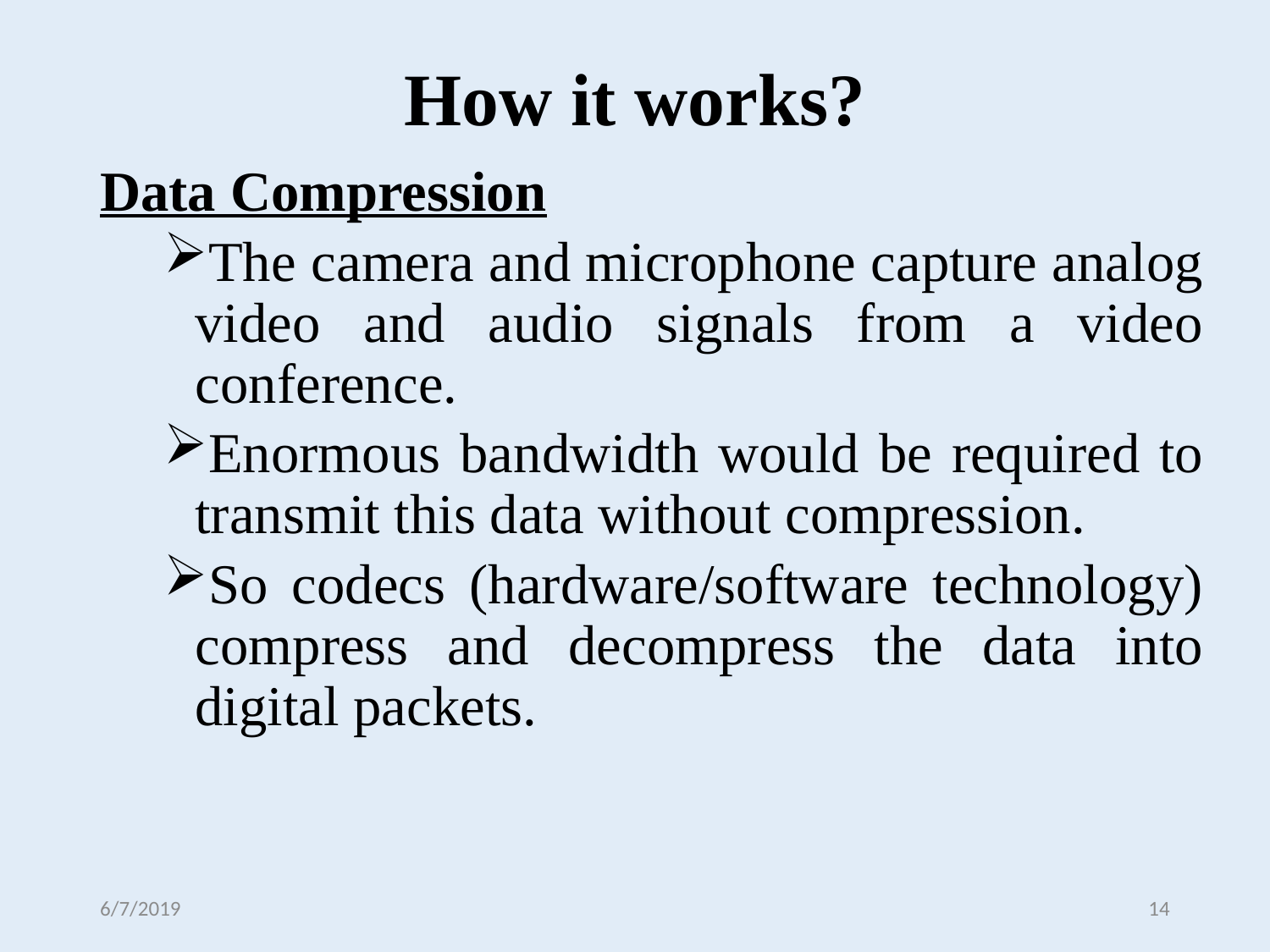

# How it works?
Data Compression
The camera and microphone capture analog video and audio signals from a video conference.
Enormous bandwidth would be required to transmit this data without compression.
So codecs (hardware/software technology) compress and decompress the data into digital packets.
6/7/2019
14